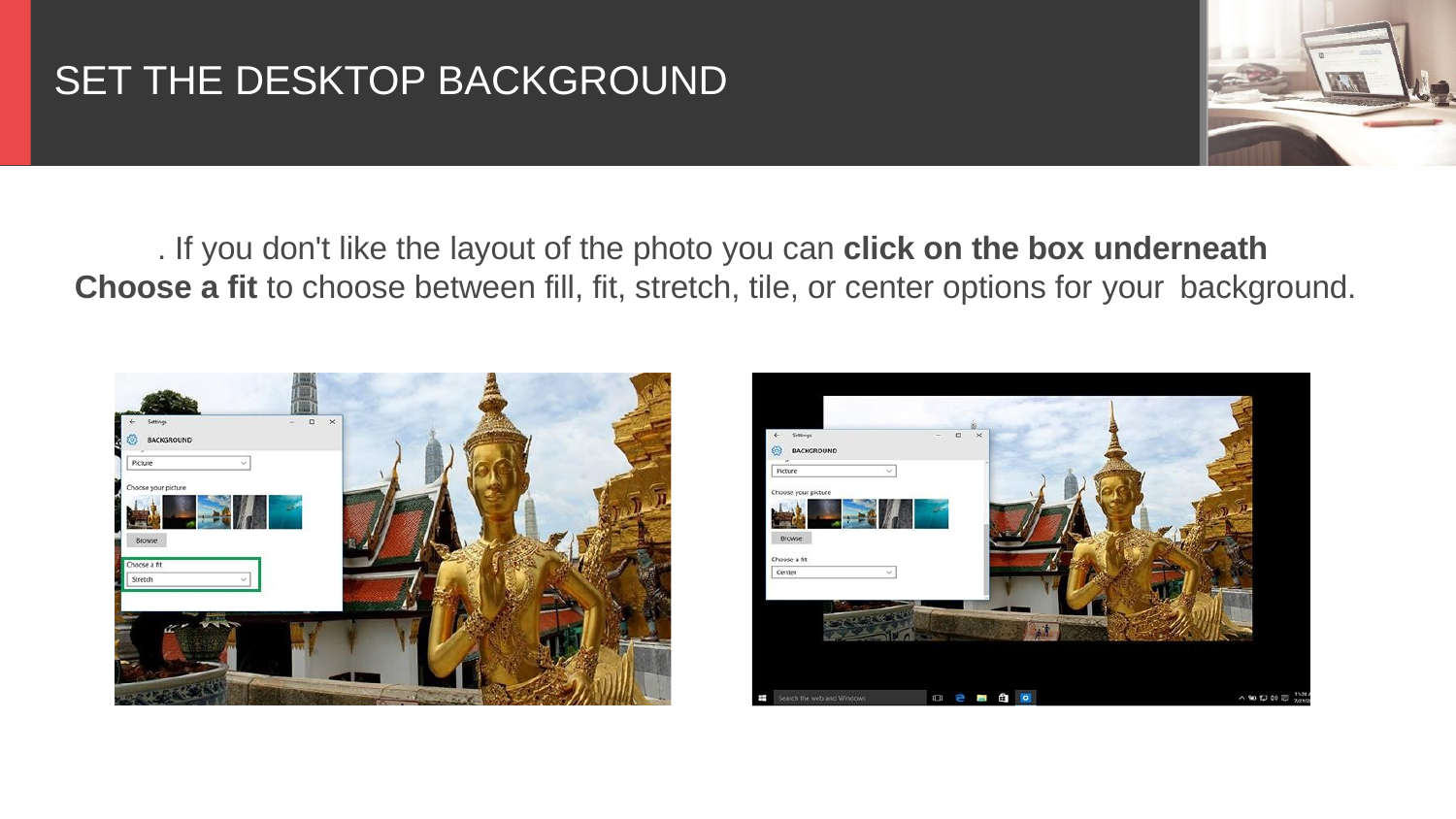

SET THE DESKTOP BACKGROUND
. If you don't like the layout of the photo you can click on the box underneath  Choose a fit to choose between fill, fit, stretch, tile, or center options for your background.